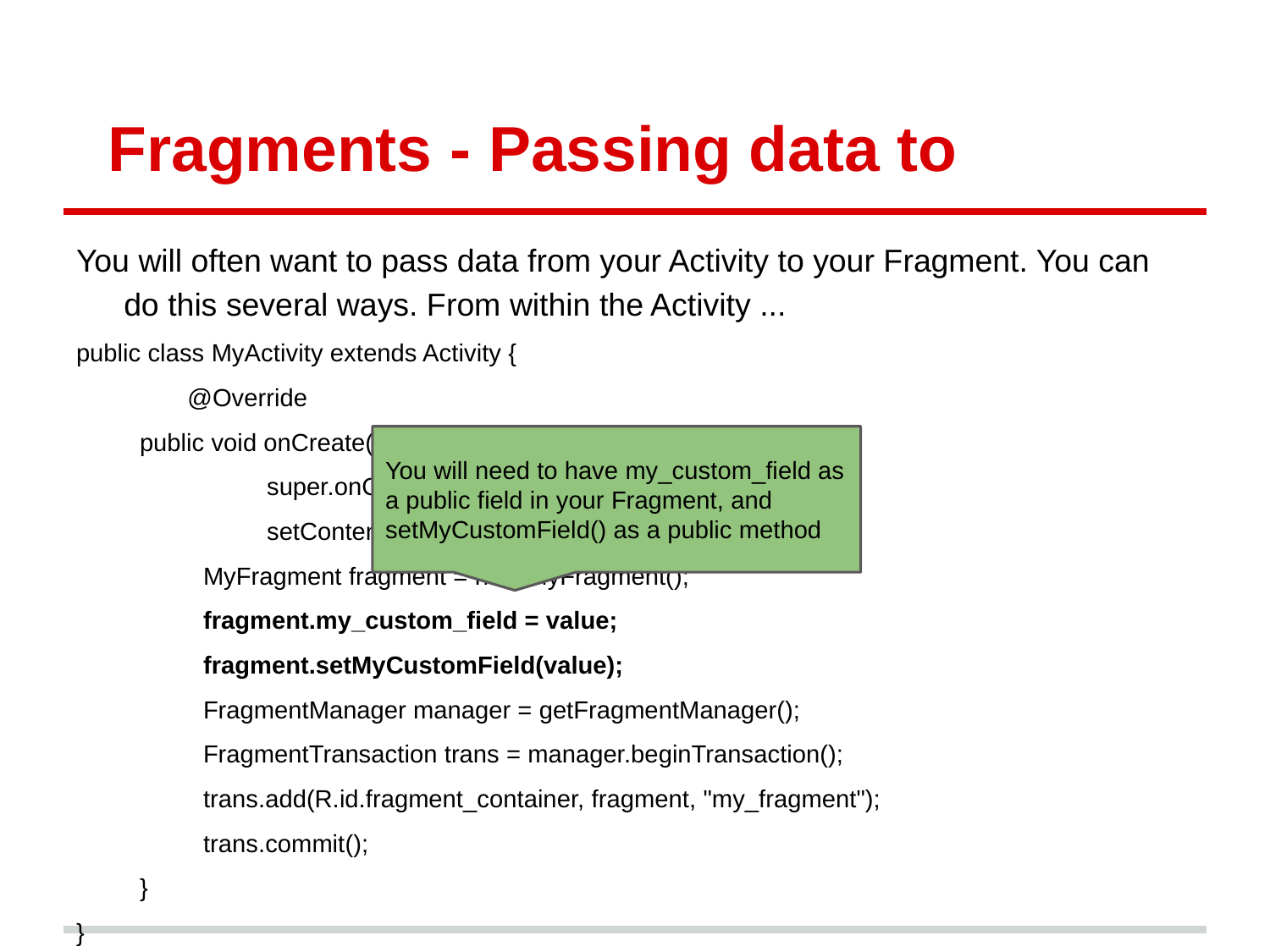

# Fragments - Passing data to
You will often want to pass data from your Activity to your Fragment. You can do this several ways. From within the Activity ...
public class MyActivity extends Activity {
@Override
public void onCreate(Bundle savedInstance) {
	super.onCreate(savedInstance);
	setContentView(R.layout.main);
MyFragment fragment = new MyFragment();
fragment.my_custom_field = value;
fragment.setMyCustomField(value);
FragmentManager manager = getFragmentManager();
FragmentTransaction trans = manager.beginTransaction();
trans.add(R.id.fragment_container, fragment, "my_fragment");
trans.commit();
}
}

You will need to have my_custom_field as a public field in your Fragment, and setMyCustomField() as a public method